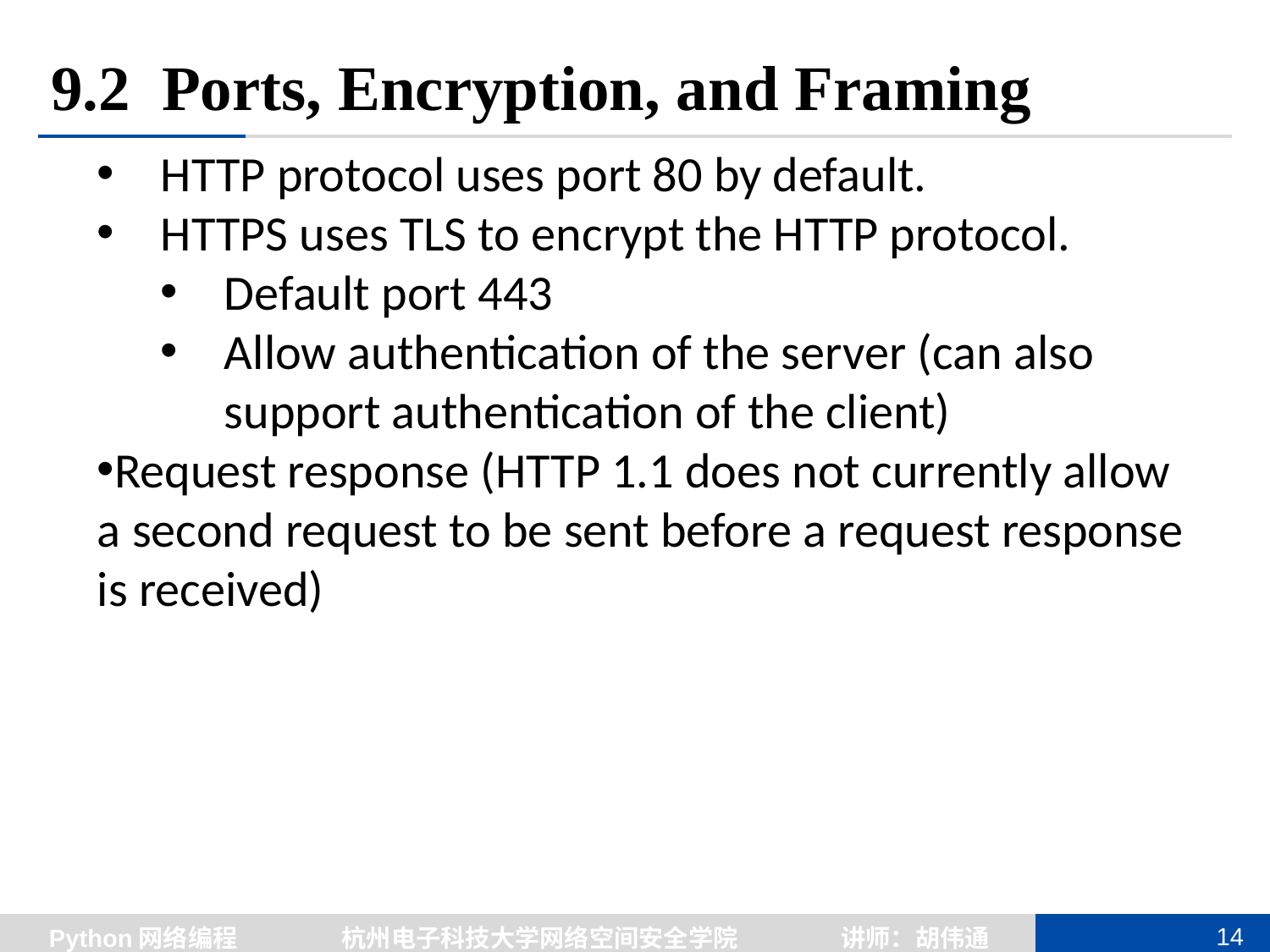

# 9.2  Ports, Encryption, and Framing
HTTP protocol uses port 80 by default.
HTTPS uses TLS to encrypt the HTTP protocol.
Default port 443
Allow authentication of the server (can also support authentication of the client)
Request response (HTTP 1.1 does not currently allow a second request to be sent before a request response is received)